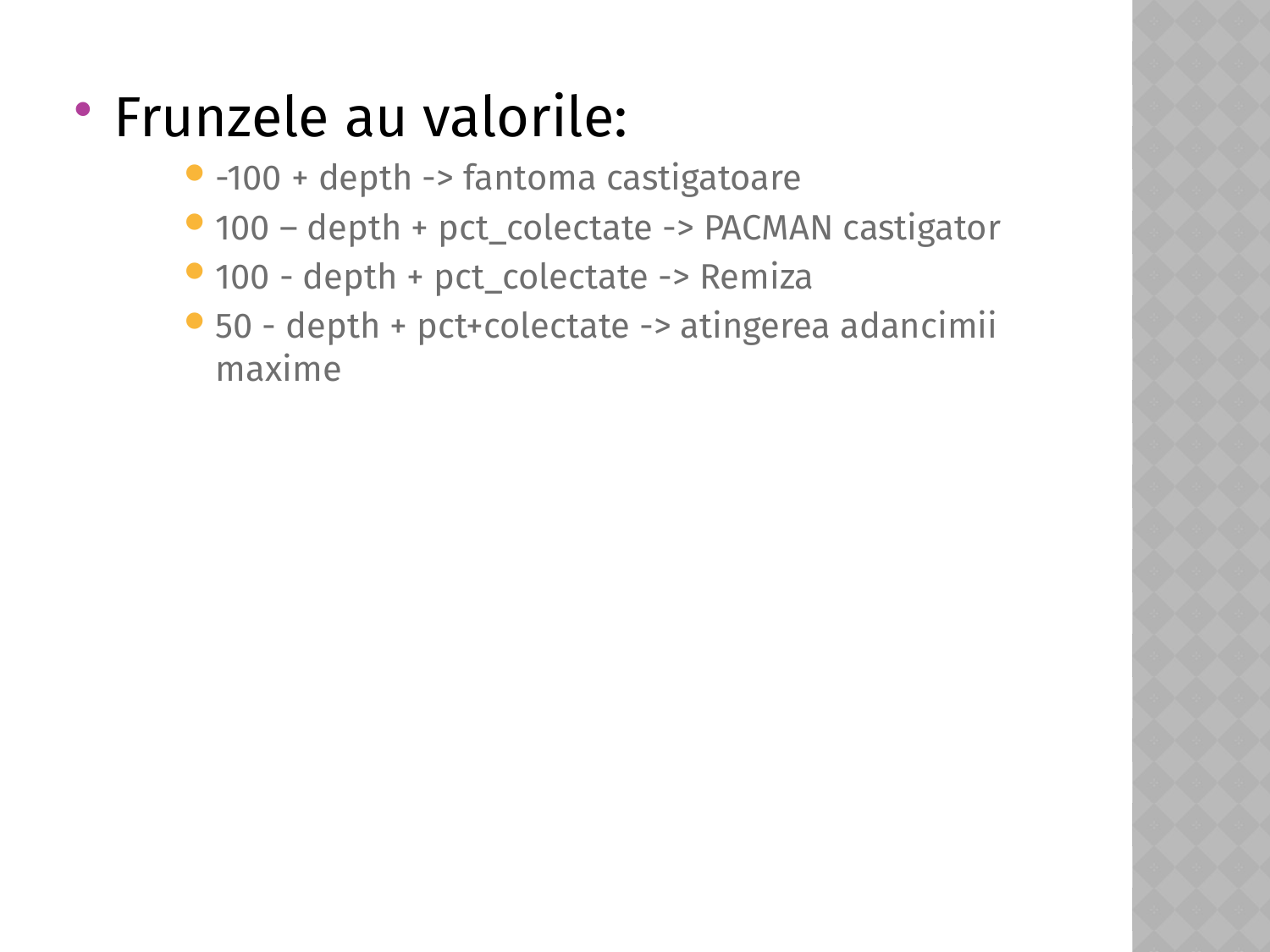

Frunzele au valorile:
-100 + depth -> fantoma castigatoare
100 – depth + pct_colectate -> PACMAN castigator
100 - depth + pct_colectate -> Remiza
50 - depth + pct+colectate -> atingerea adancimii maxime